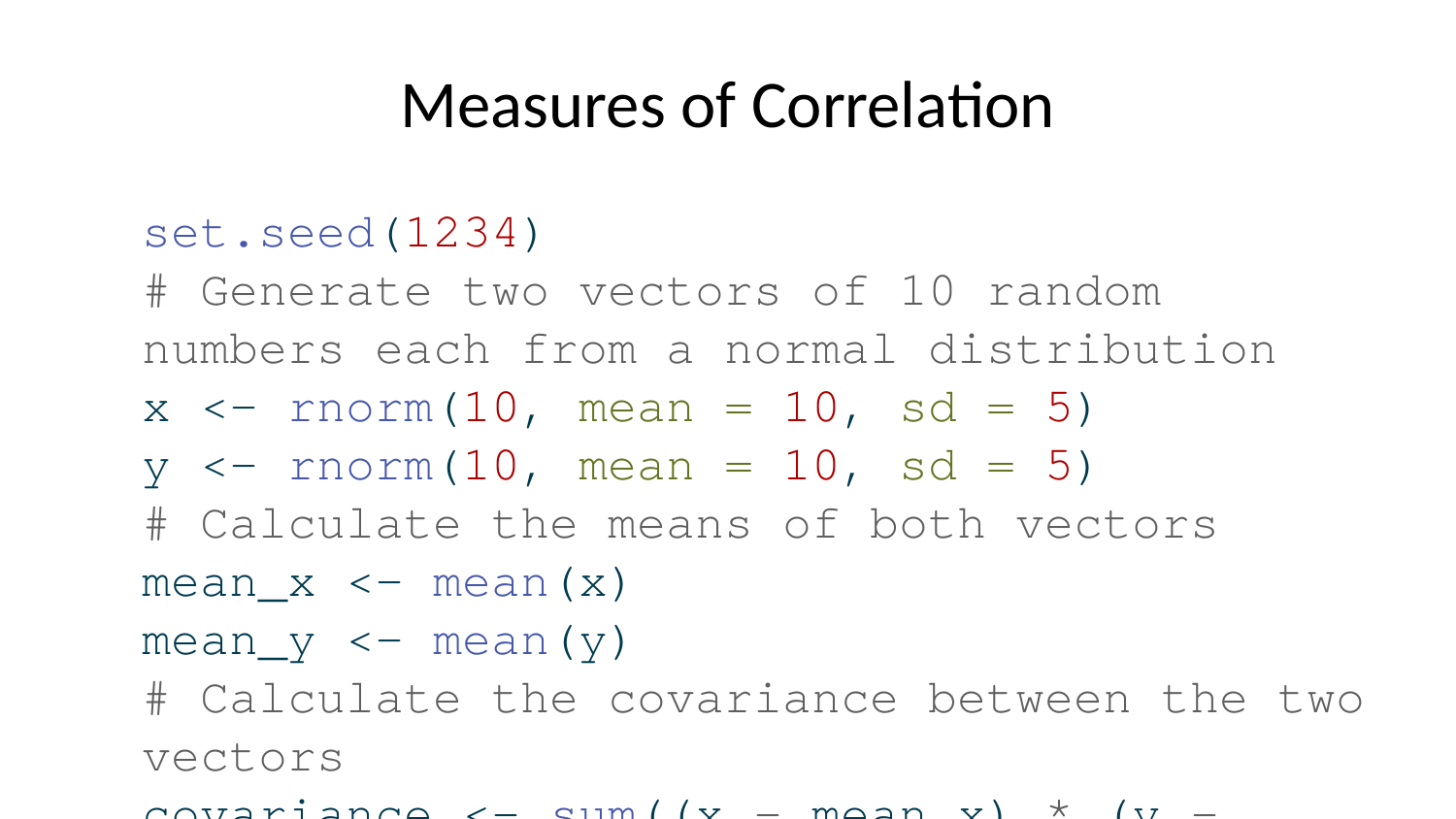

# Measures of Correlation
set.seed(1234)
# Generate two vectors of 10 random numbers each from a normal distribution
x <- rnorm(10, mean = 10, sd = 5)
y <- rnorm(10, mean = 10, sd = 5)
# Calculate the means of both vectors
mean_x <- mean(x)
mean_y <- mean(y)
# Calculate the covariance between the two vectors
covariance <- sum((x - mean_x) * (y - mean_y)) / (length(x) - 1)
cov(x,y)
[1] -4.657457